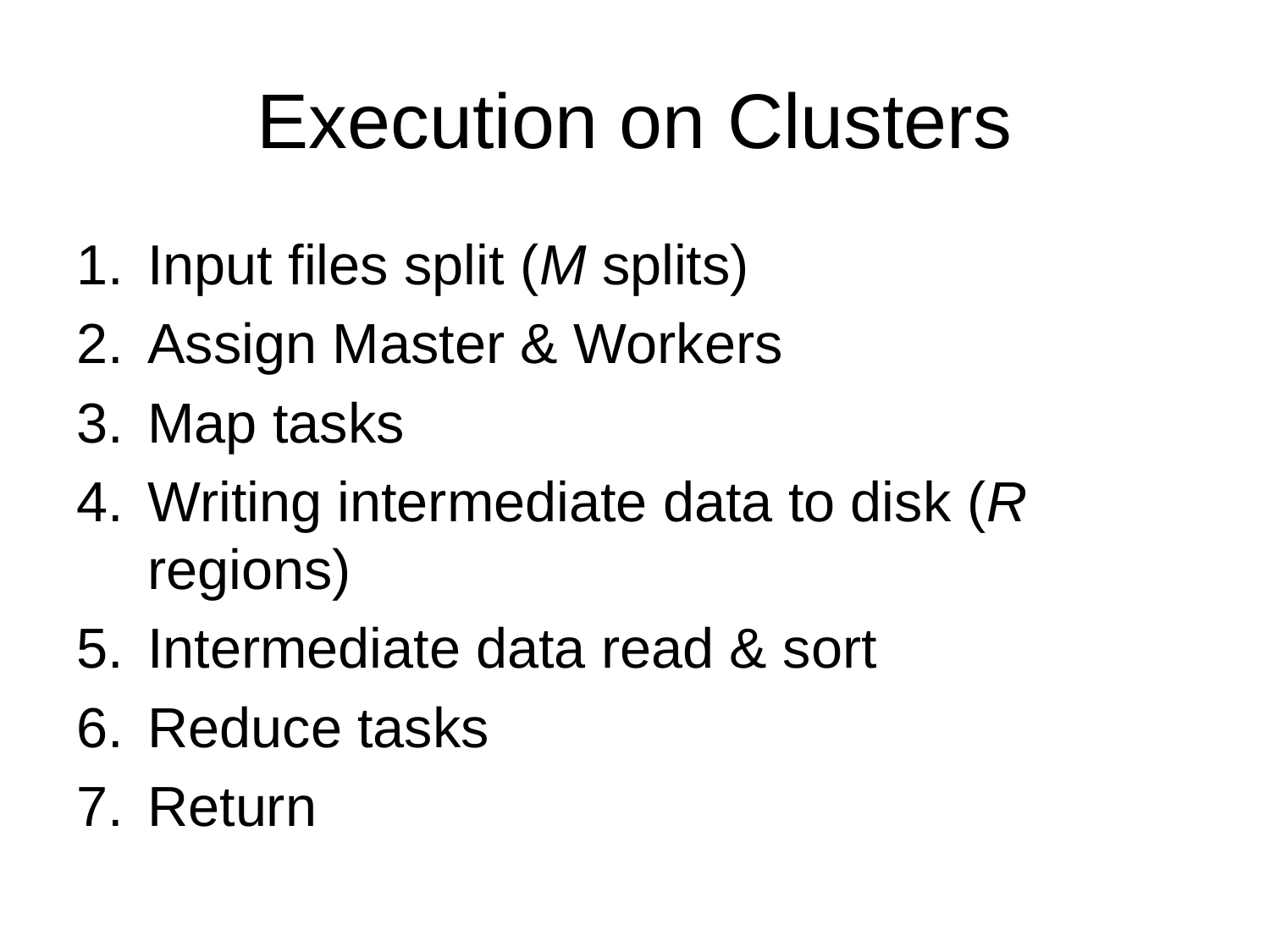

Execution on Clusters
Input files split (M splits)
Assign Master & Workers
Map tasks
Writing intermediate data to disk (R regions)
Intermediate data read & sort
Reduce tasks
Return